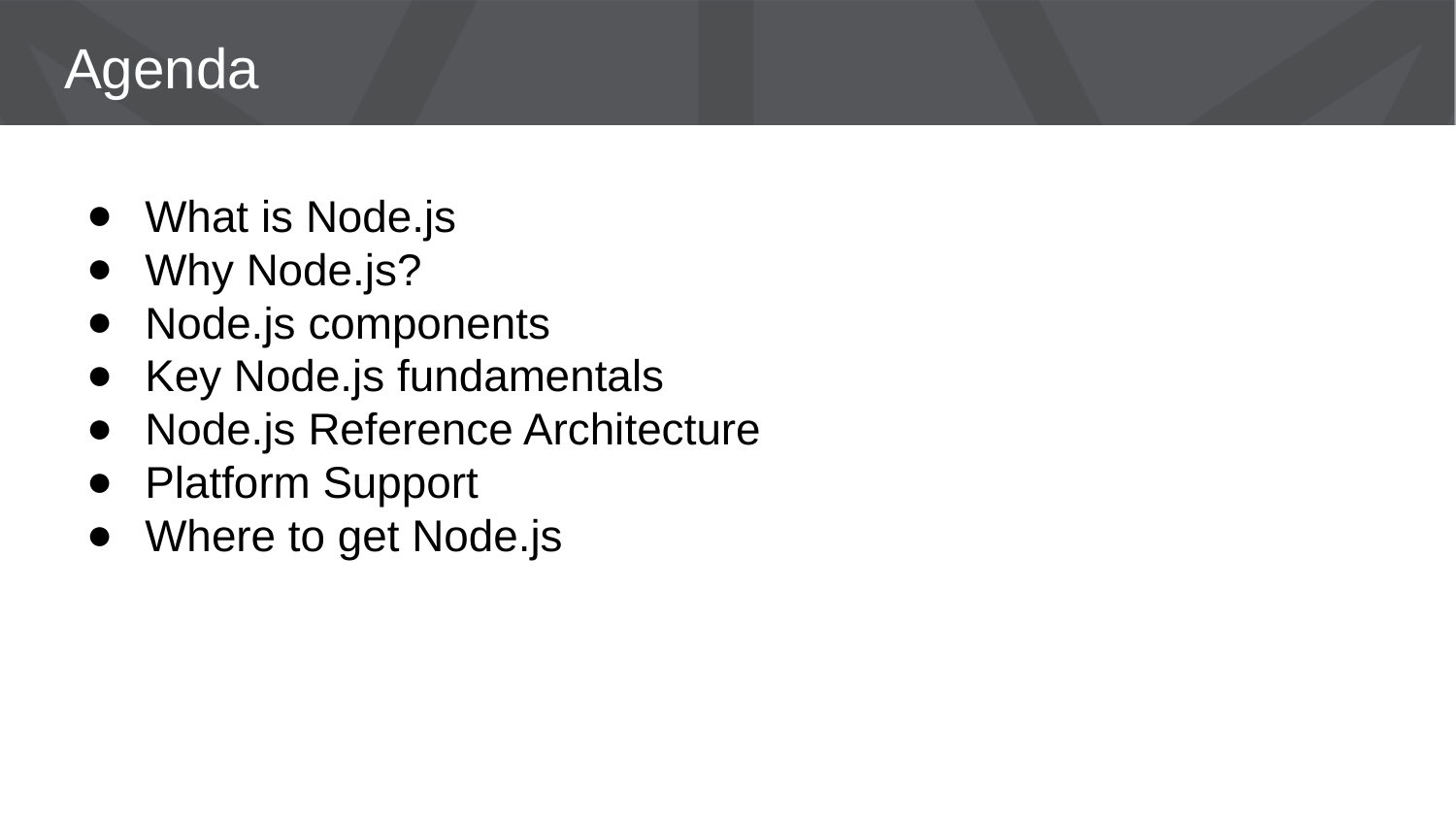

# Agenda
What is Node.js
Why Node.js?
Node.js components
Key Node.js fundamentals
Node.js Reference Architecture
Platform Support
Where to get Node.js